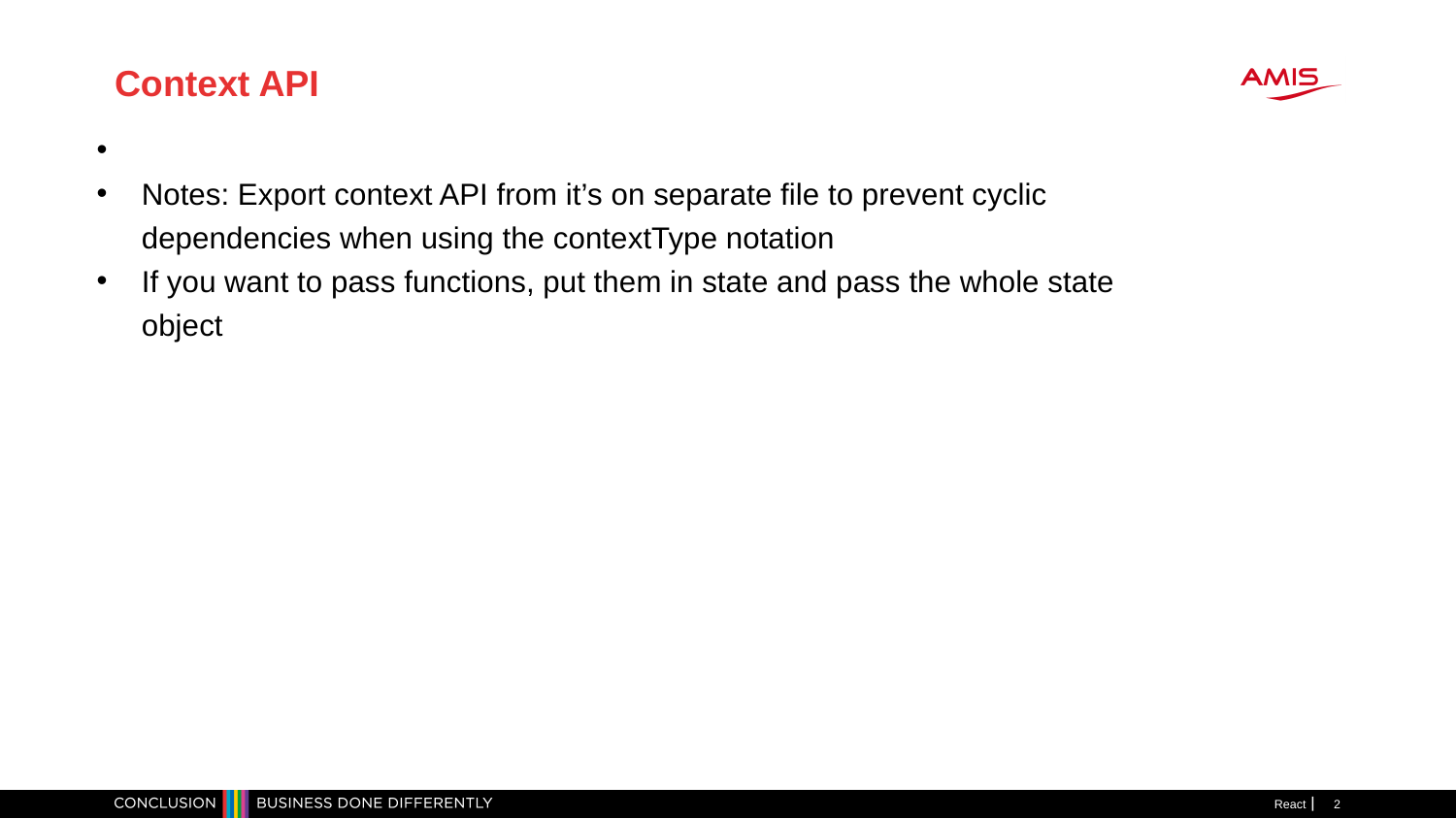

Context API

Notes: Export context API from it’s on separate file to prevent cyclic dependencies when using the contextType notation
If you want to pass functions, put them in state and pass the whole state object

React
2